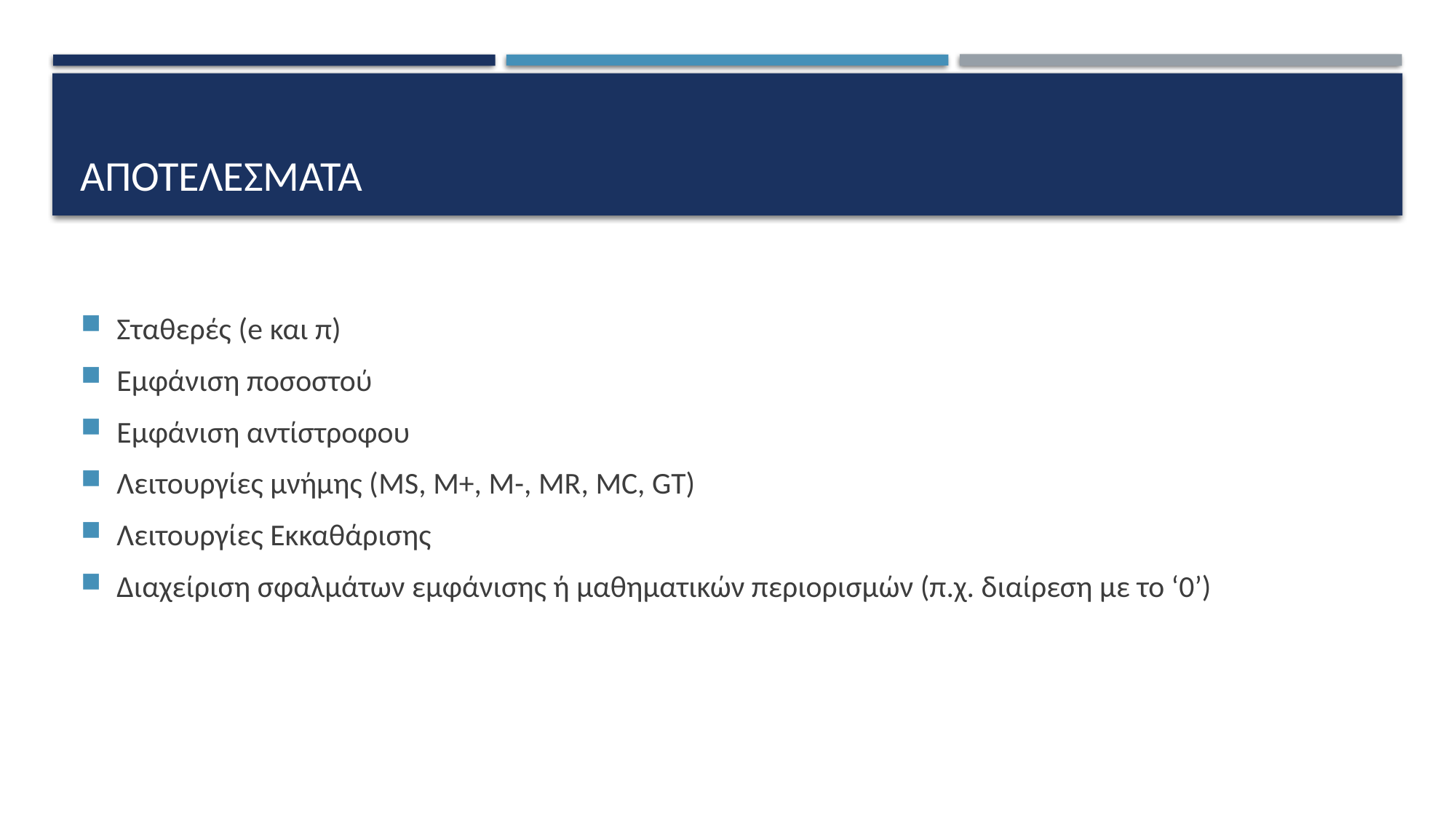

# αποτελεσματα
Σταθερές (e και π)
Εμφάνιση ποσοστού
Εμφάνιση αντίστροφου
Λειτουργίες μνήμης (MS, M+, M-, MR, MC, GT)
Λειτουργίες Εκκαθάρισης
Διαχείριση σφαλμάτων εμφάνισης ή μαθηματικών περιορισμών (π.χ. διαίρεση με το ‘0’)